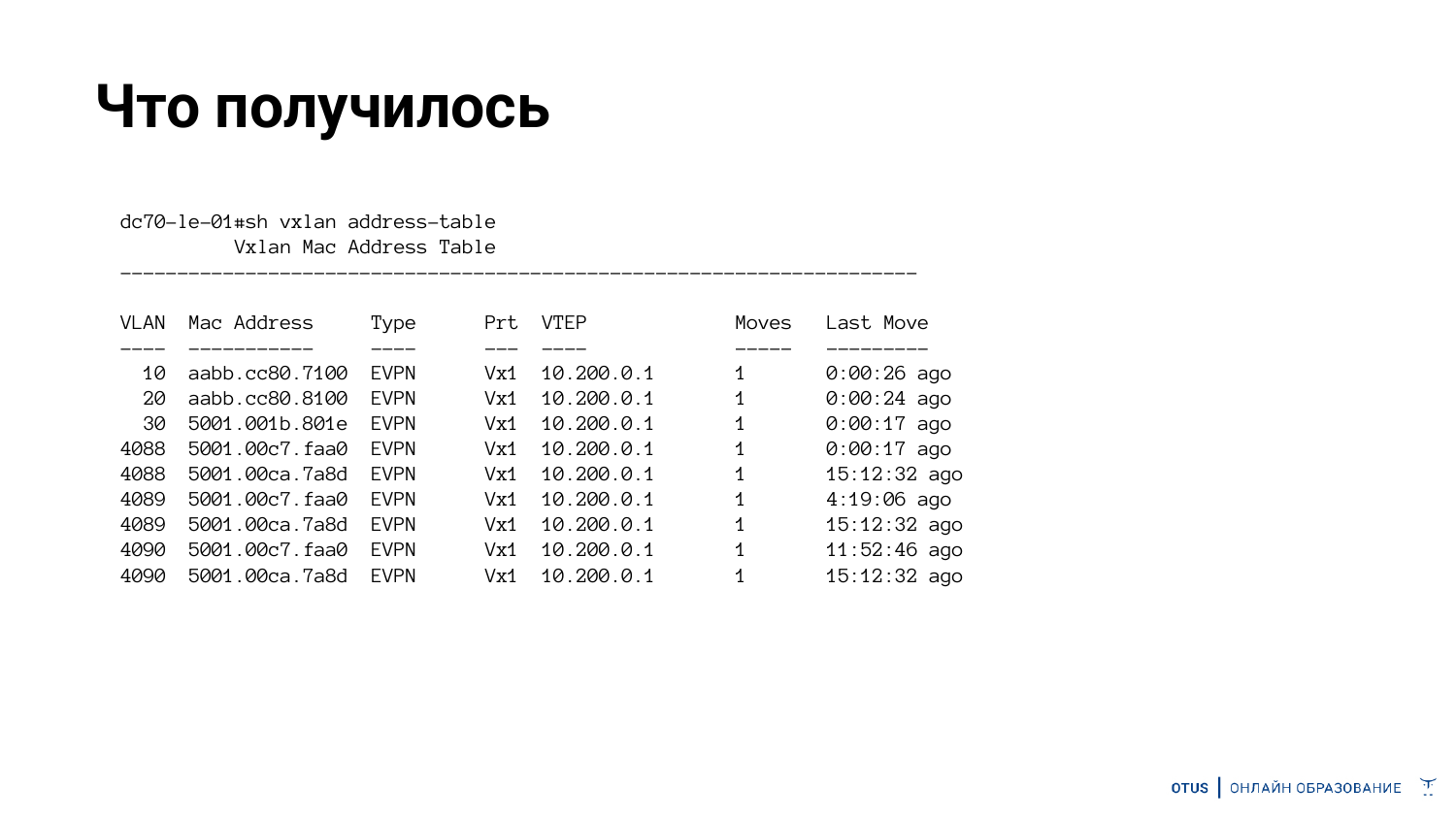

# Что получилось
dc70-le-01#sh vxlan address-table
          Vxlan Mac Address Table
----------------------------------------------------------------------
VLAN  Mac Address     Type      Prt  VTEP             Moves   Last Move
----  -----------     ----      ---  ----             -----   ---------
  10  aabb.cc80.7100  EVPN      Vx1  10.200.0.1       1       0:00:26 ago
  20  aabb.cc80.8100  EVPN      Vx1  10.200.0.1       1       0:00:24 ago
  30  5001.001b.801e  EVPN      Vx1  10.200.0.1       1       0:00:17 ago
4088  5001.00c7.faa0  EVPN      Vx1  10.200.0.1       1       0:00:17 ago
4088  5001.00ca.7a8d  EVPN      Vx1  10.200.0.1       1       15:12:32 ago
4089  5001.00c7.faa0  EVPN      Vx1  10.200.0.1       1       4:19:06 ago
4089  5001.00ca.7a8d  EVPN      Vx1  10.200.0.1       1       15:12:32 ago
4090  5001.00c7.faa0  EVPN      Vx1  10.200.0.1       1       11:52:46 ago
4090  5001.00ca.7a8d  EVPN      Vx1  10.200.0.1       1       15:12:32 ago